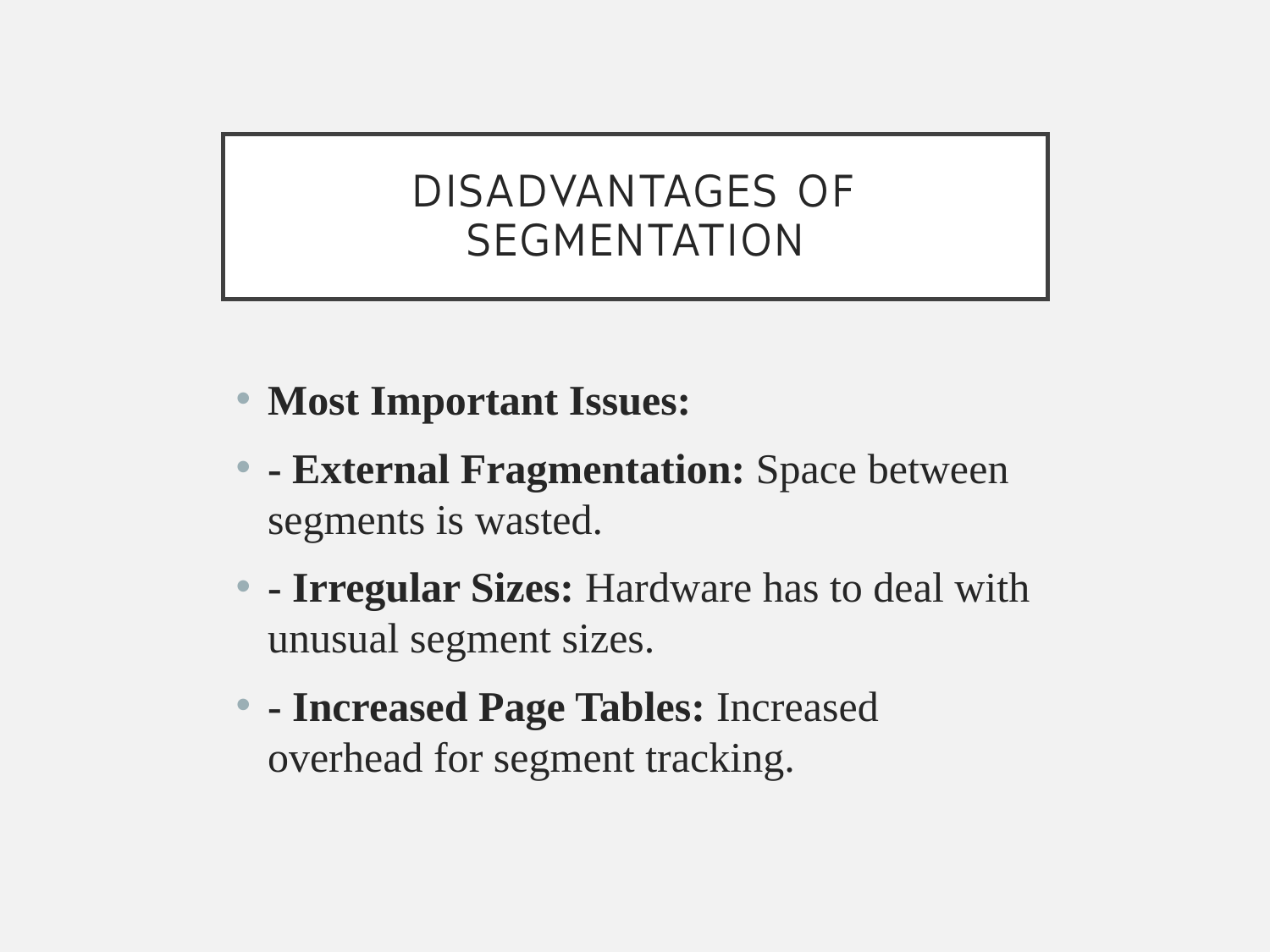

# Disadvantages of Segmentation
Most Important Issues:
- External Fragmentation: Space between segments is wasted.
- Irregular Sizes: Hardware has to deal with unusual segment sizes.
- Increased Page Tables: Increased overhead for segment tracking.